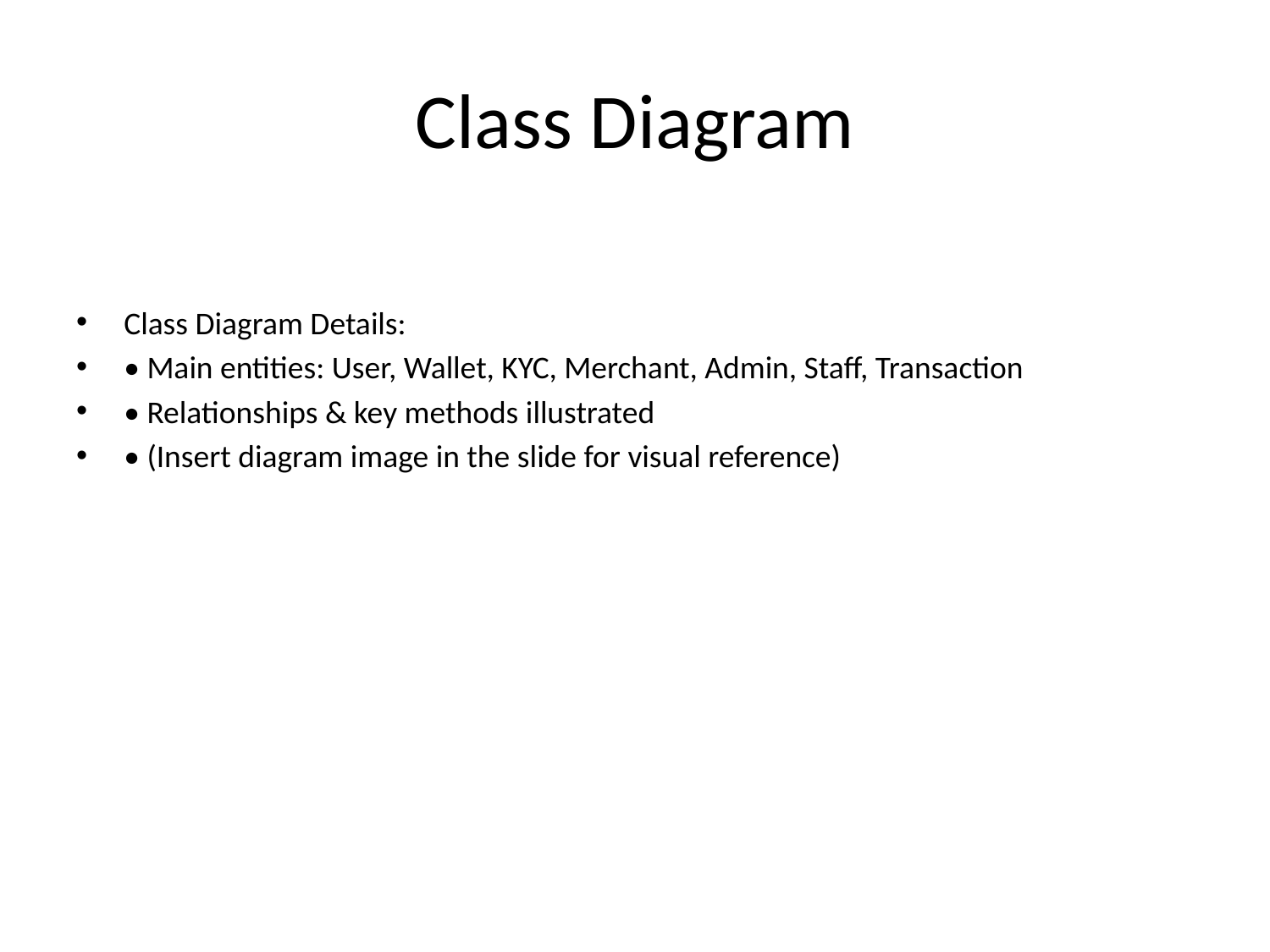

# Class Diagram

Class Diagram Details:
• Main entities: User, Wallet, KYC, Merchant, Admin, Staff, Transaction
• Relationships & key methods illustrated
• (Insert diagram image in the slide for visual reference)